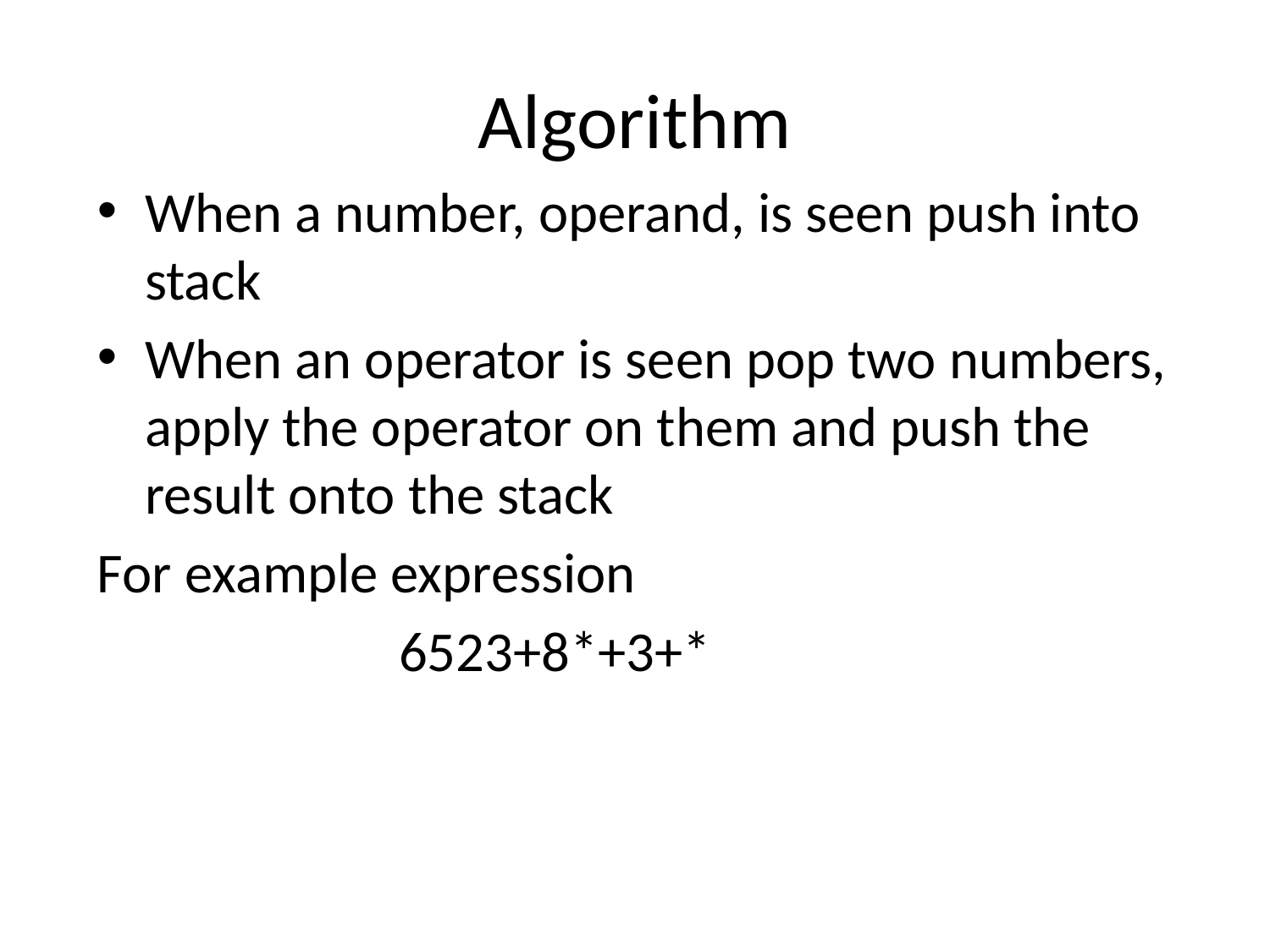

# Algorithm
When a number, operand, is seen push into stack
When an operator is seen pop two numbers, apply the operator on them and push the result onto the stack
For example expression
			6523+8*+3+*